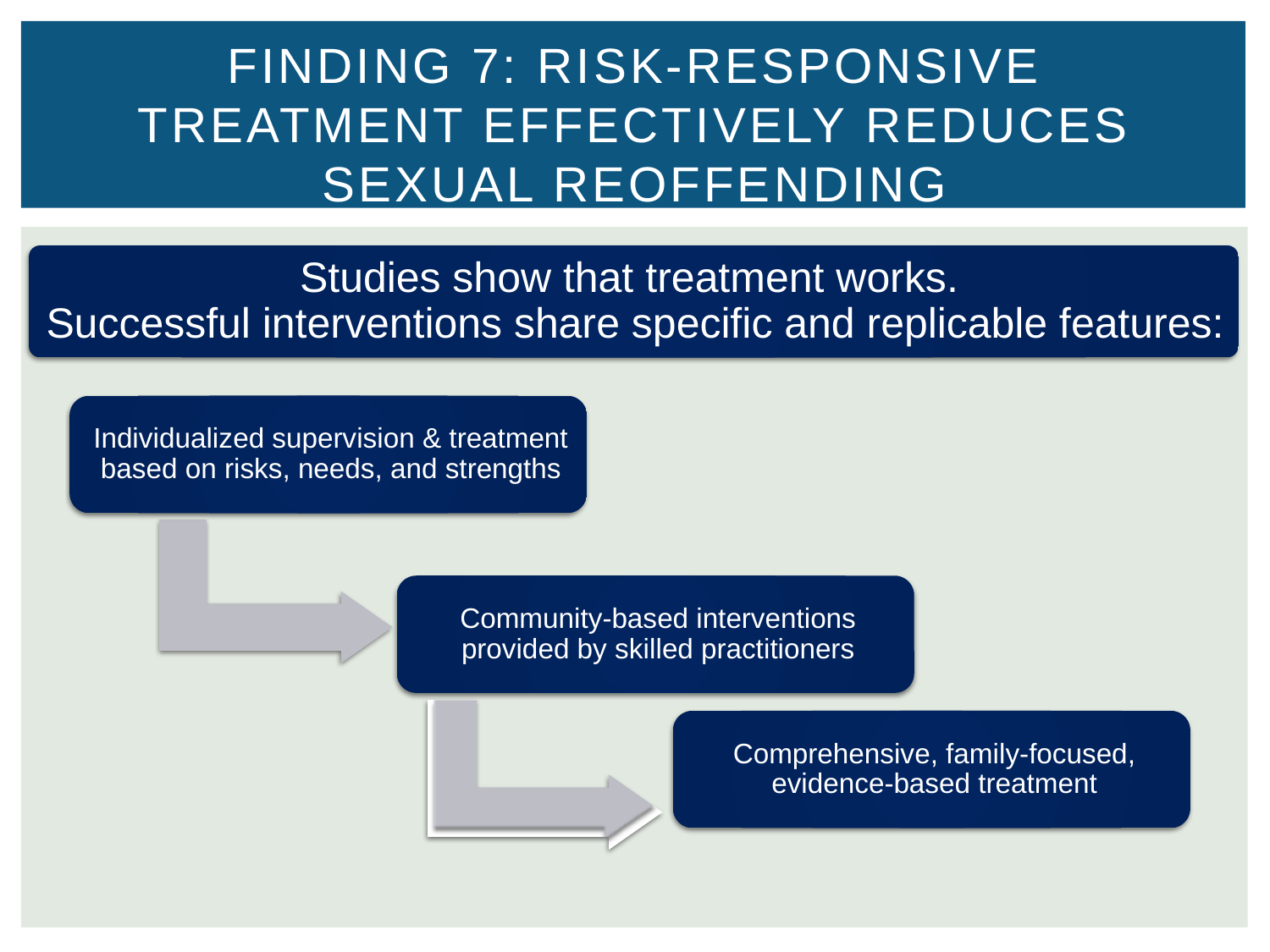

# Finding 7: Risk-responsive treatment effectively reduces sexual reoffending
Studies show that treatment works.
Successful interventions share specific and replicable features:
Individualized supervision & treatment based on risks, needs, and strengths
Community-based interventions provided by skilled practitioners
Comprehensive, family-focused, evidence-based treatment